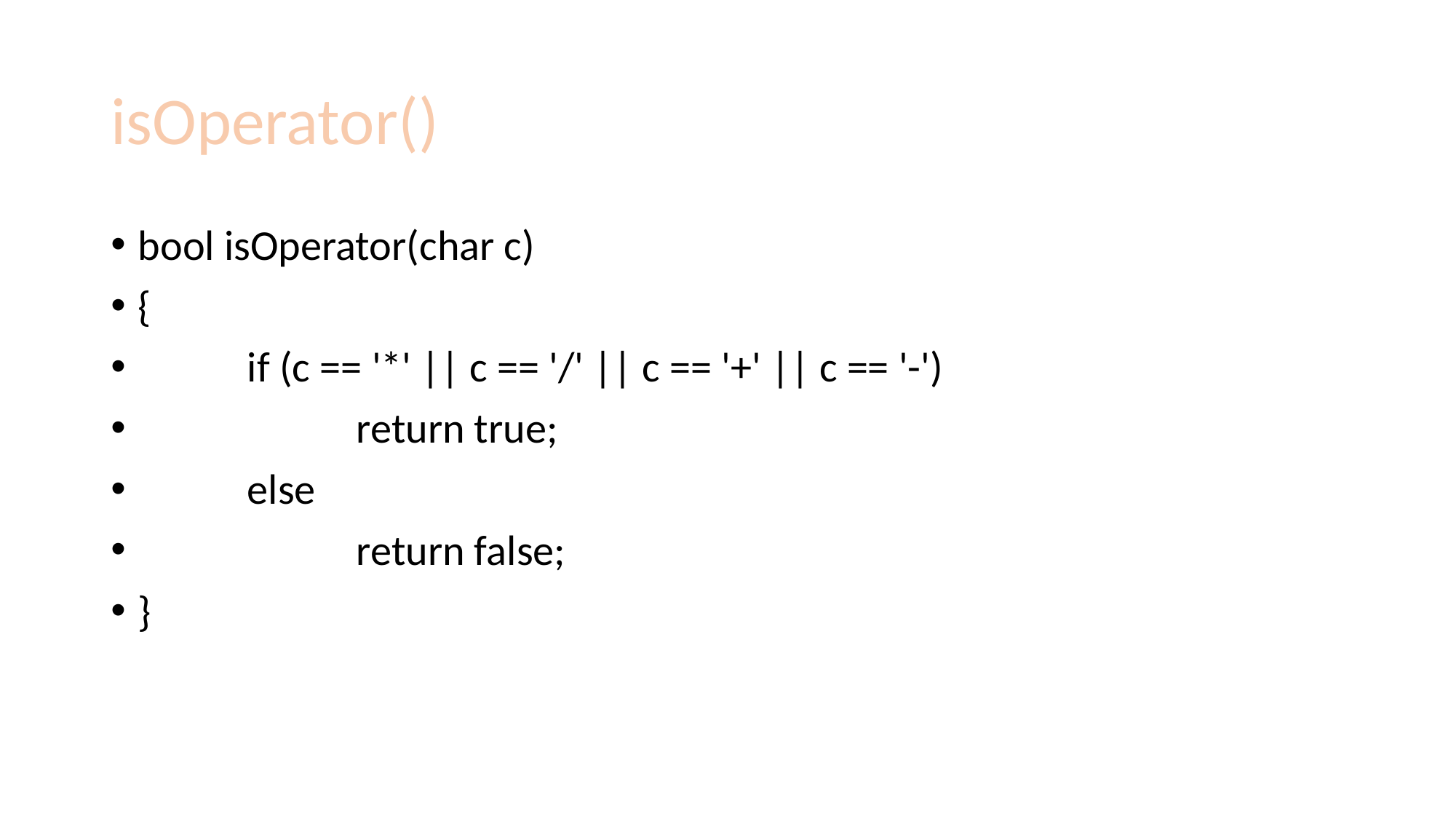

# isOperator()
bool isOperator(char c)
{
	if (c == '*' || c == '/' || c == '+' || c == '-')
		return true;
	else
		return false;
}